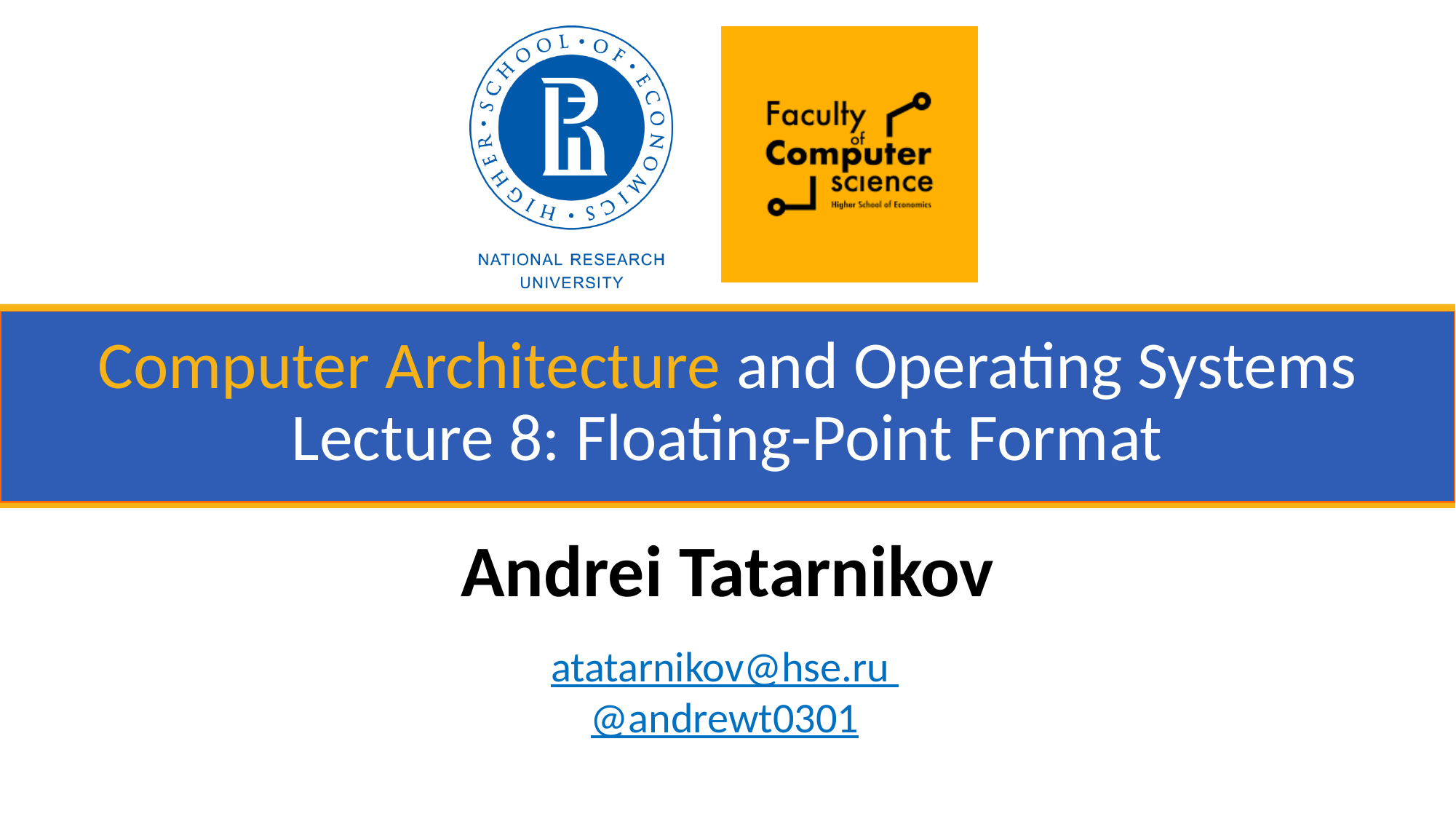

# Computer Architecture and Operating Systems Lecture 8: Floating-Point Format
Andrei Tatarnikov
atatarnikov@hse.ru
@andrewt0301